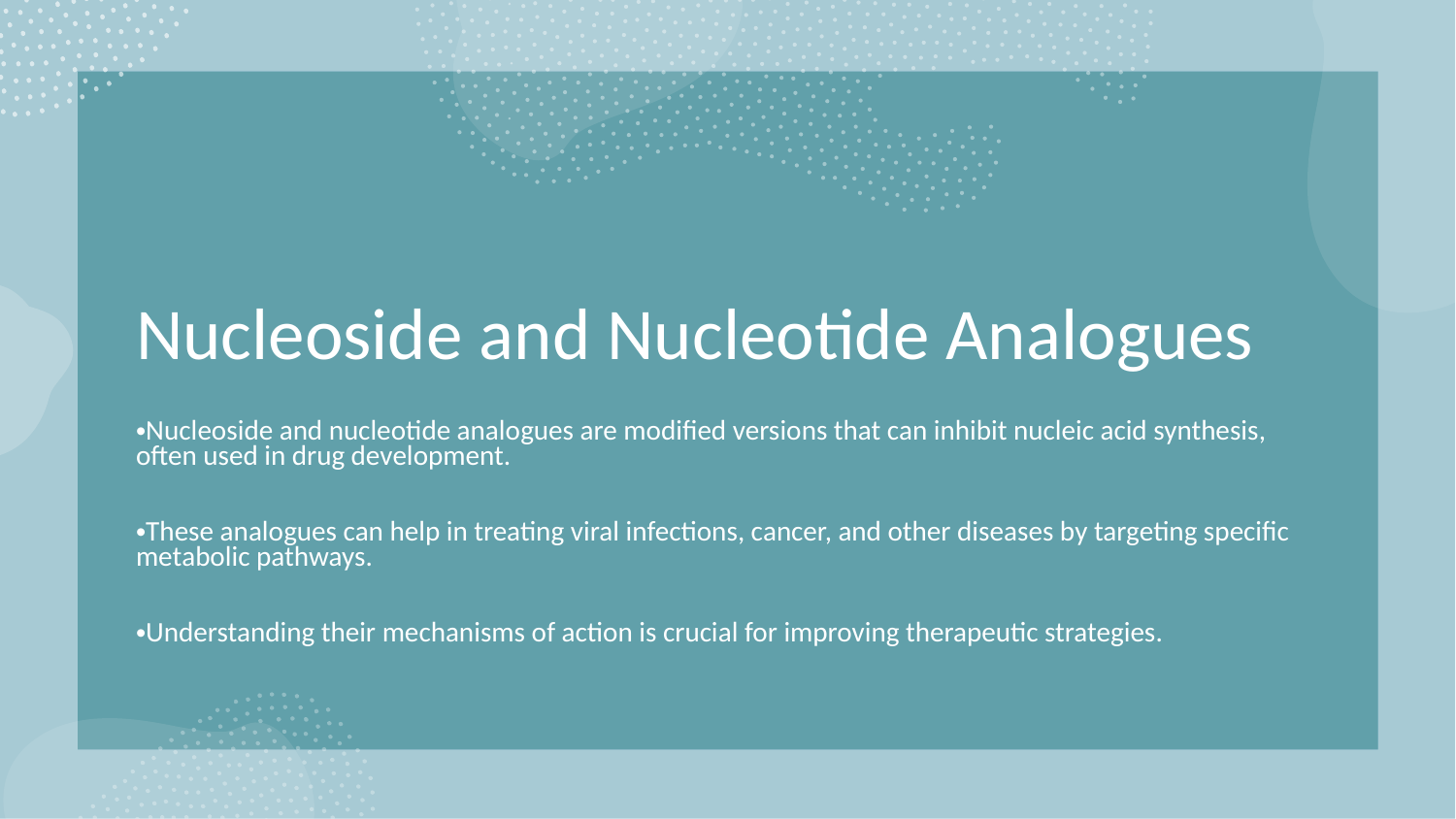

Nucleoside and Nucleotide Analogues
Nucleoside and nucleotide analogues are modified versions that can inhibit nucleic acid synthesis, often used in drug development.

These analogues can help in treating viral infections, cancer, and other diseases by targeting specific metabolic pathways.

Understanding their mechanisms of action is crucial for improving therapeutic strategies.